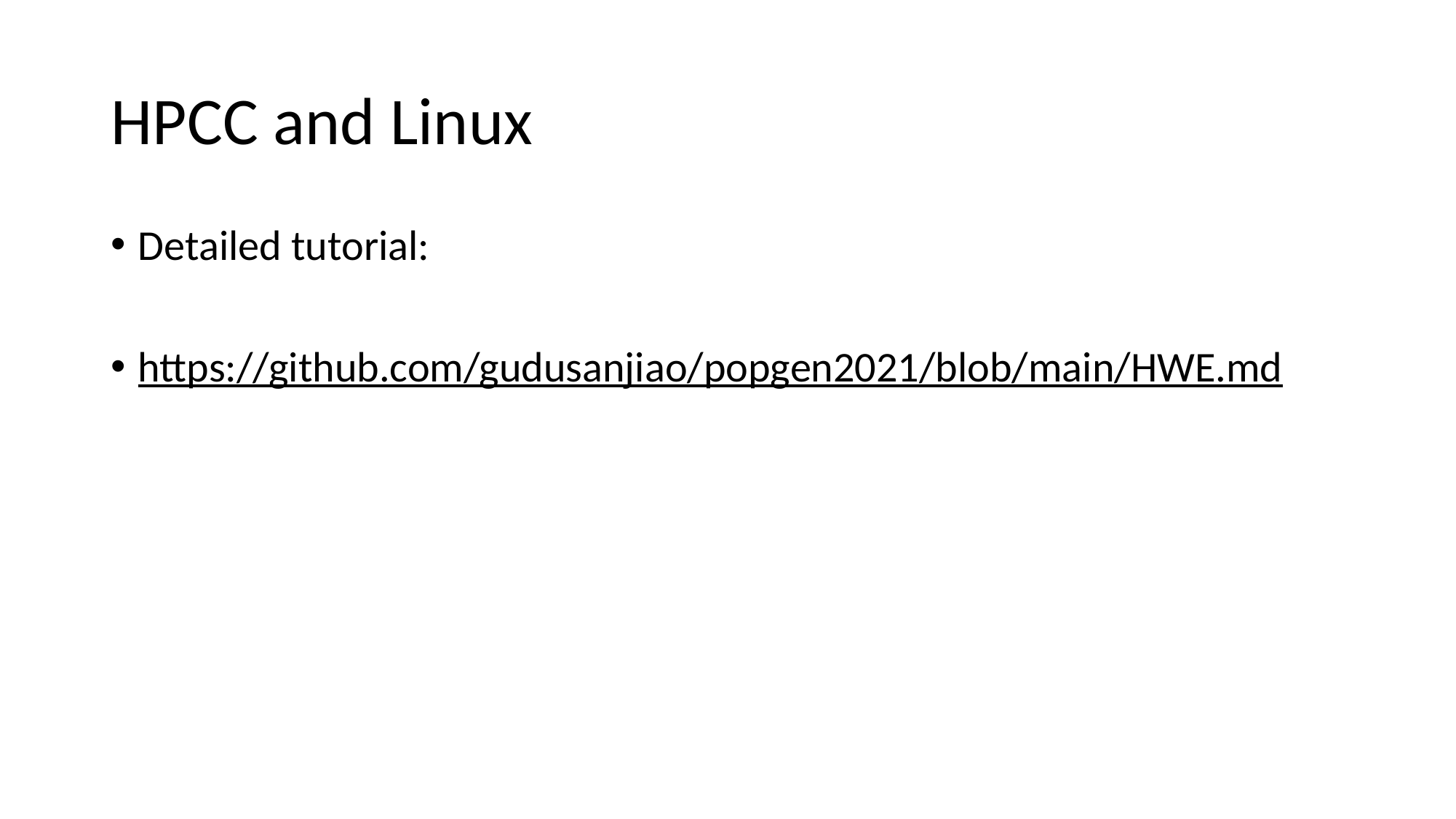

# HPCC and Linux
Detailed tutorial:

https://github.com/gudusanjiao/popgen2021/blob/main/HWE.md